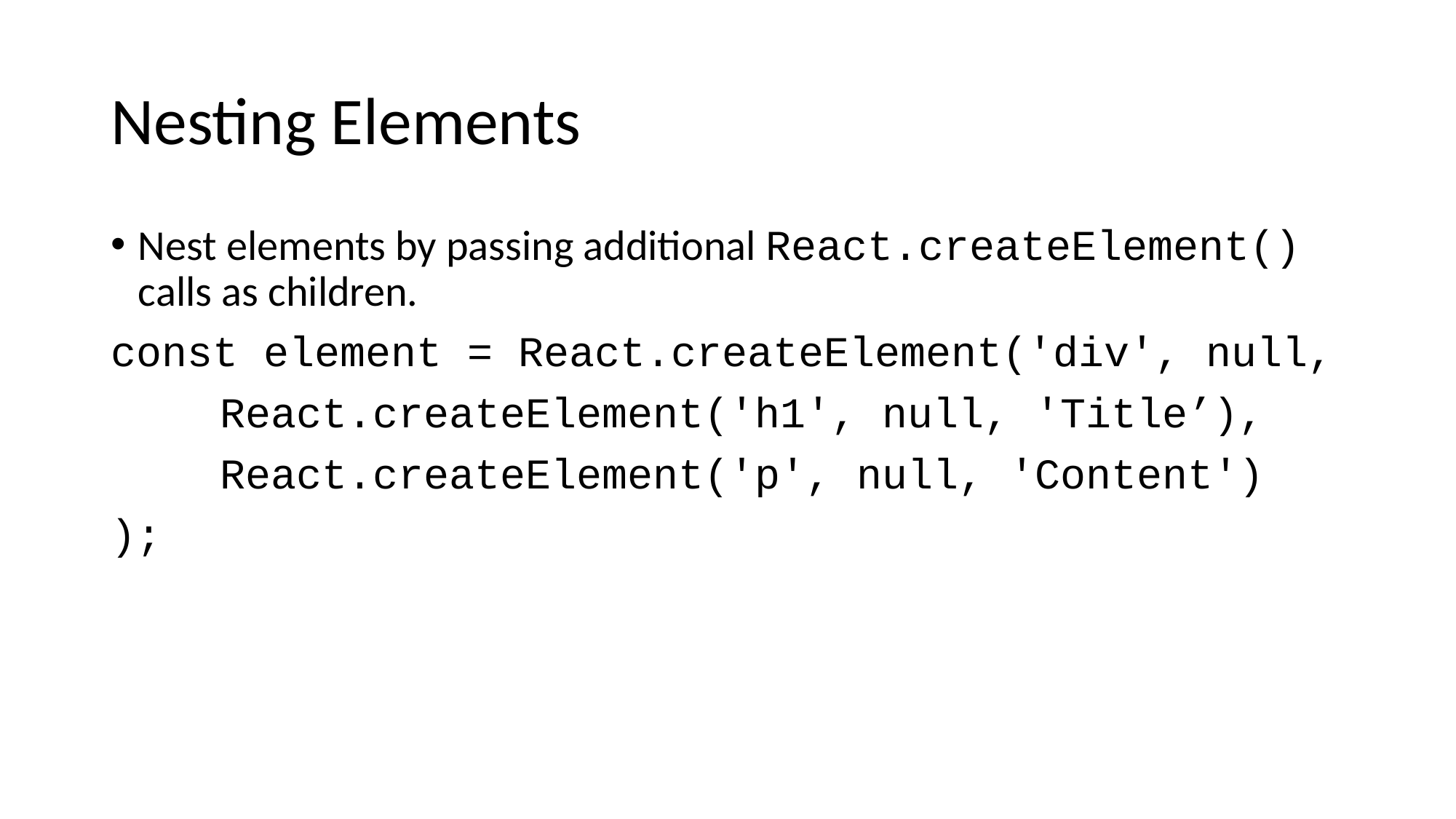

# Nesting Elements
Nest elements by passing additional React.createElement() calls as children.
const element = React.createElement('div', null,
	React.createElement('h1', null, 'Title’),
	React.createElement('p', null, 'Content')
);